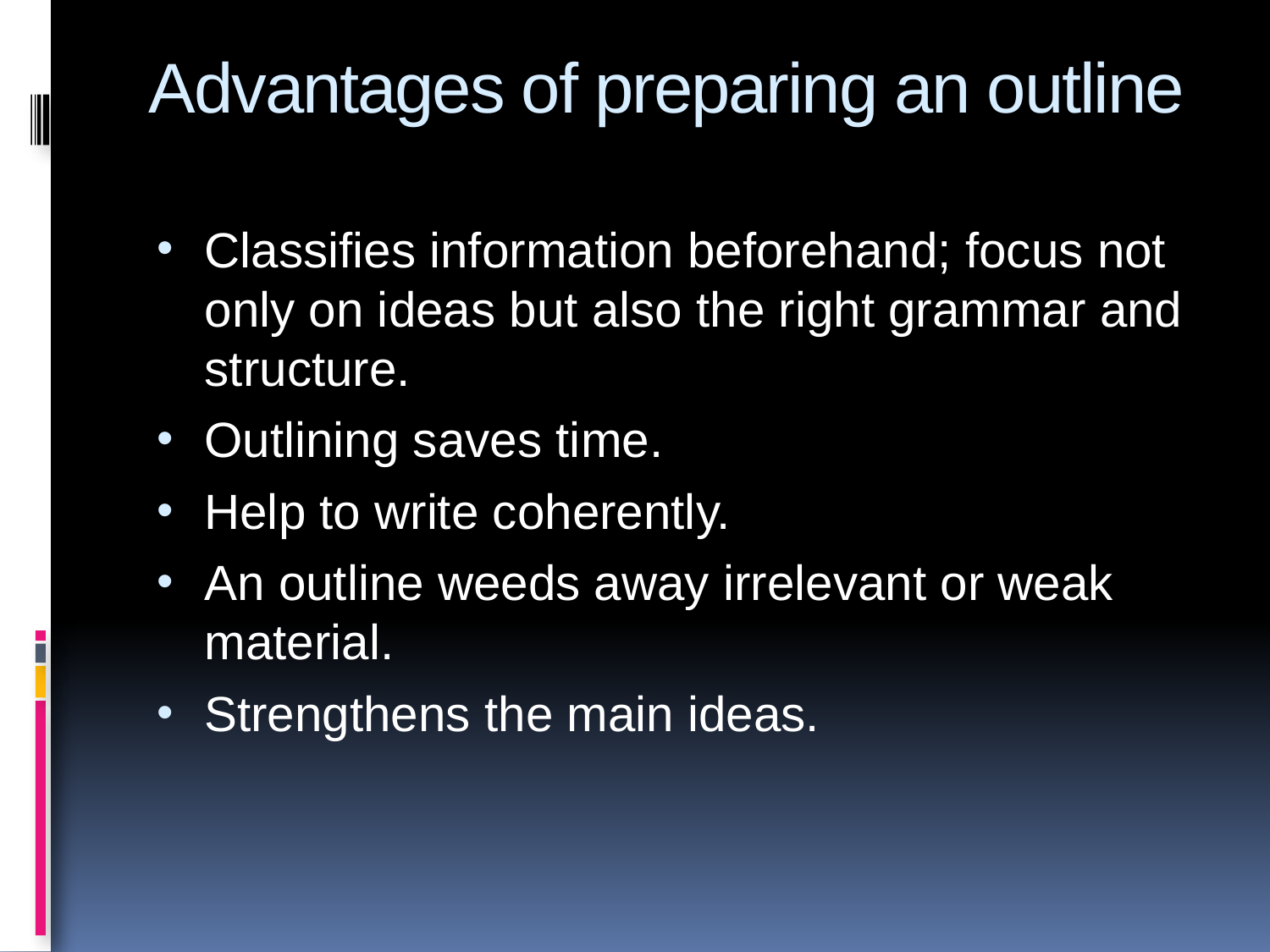

# Advantages of preparing an outline

Classifies information beforehand; focus not only on ideas but also the right grammar and structure.
Outlining saves time.
Help to write coherently.
An outline weeds away irrelevant or weak material.
Strengthens the main ideas.